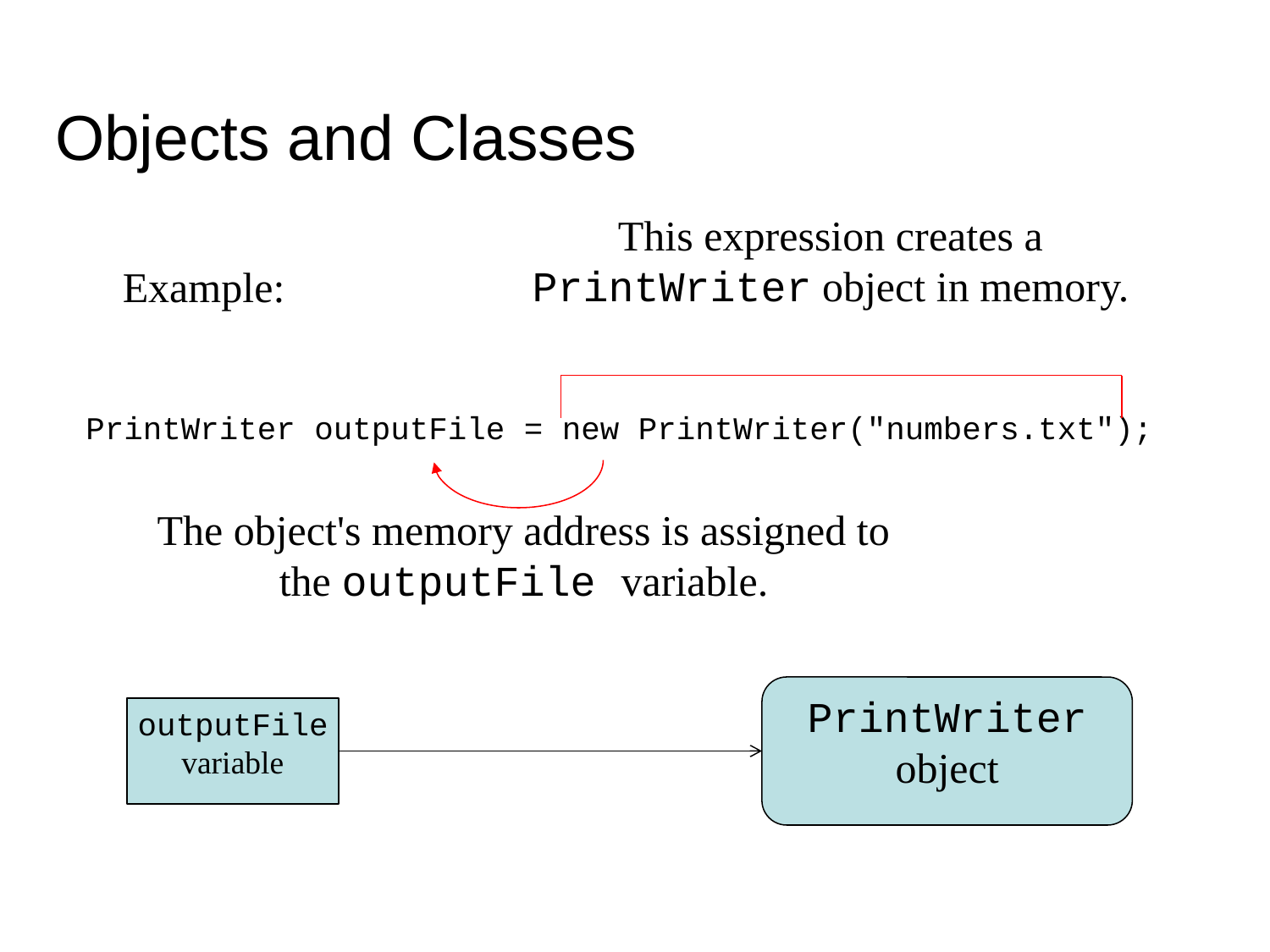

# Objects and Classes
This expression creates a PrintWriter object in memory.
Example:

PrintWriter outputFile = new PrintWriter("numbers.txt");
The object's memory address is assigned to the outputFile variable.
PrintWriter
object
outputFile
variable